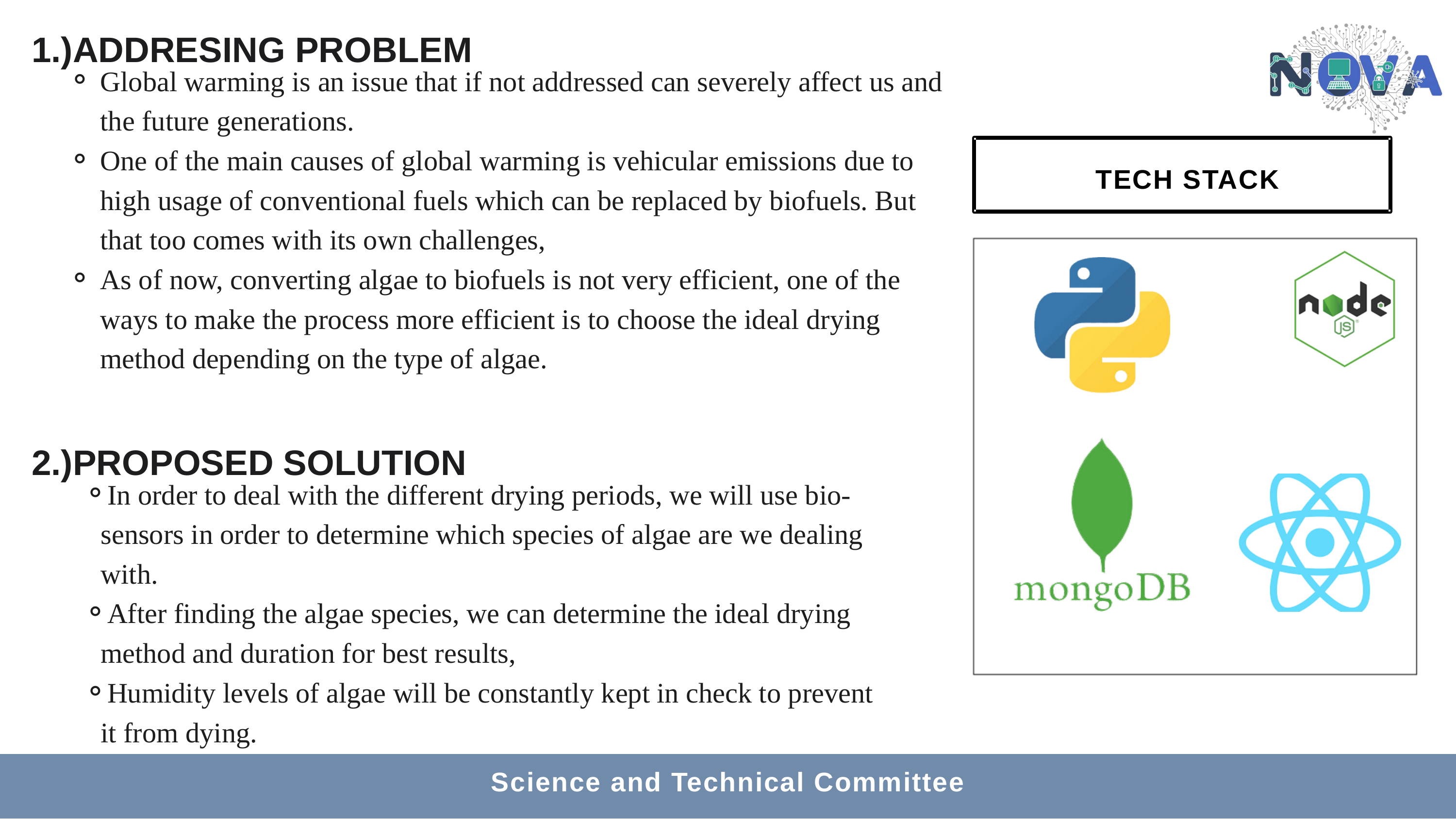

1.)ADDRESING PROBLEM
Global warming is an issue that if not addressed can severely affect us and the future generations.
One of the main causes of global warming is vehicular emissions due to high usage of conventional fuels which can be replaced by biofuels. But that too comes with its own challenges,
As of now, converting algae to biofuels is not very efficient, one of the ways to make the process more efficient is to choose the ideal drying method depending on the type of algae.

TECH STACK

2.)PROPOSED SOLUTION

In order to deal with the different drying periods, we will use bio-sensors in order to determine which species of algae are we dealing with.
After finding the algae species, we can determine the ideal drying method and duration for best results,
Humidity levels of algae will be constantly kept in check to prevent it from dying.

Science and Technical Committee